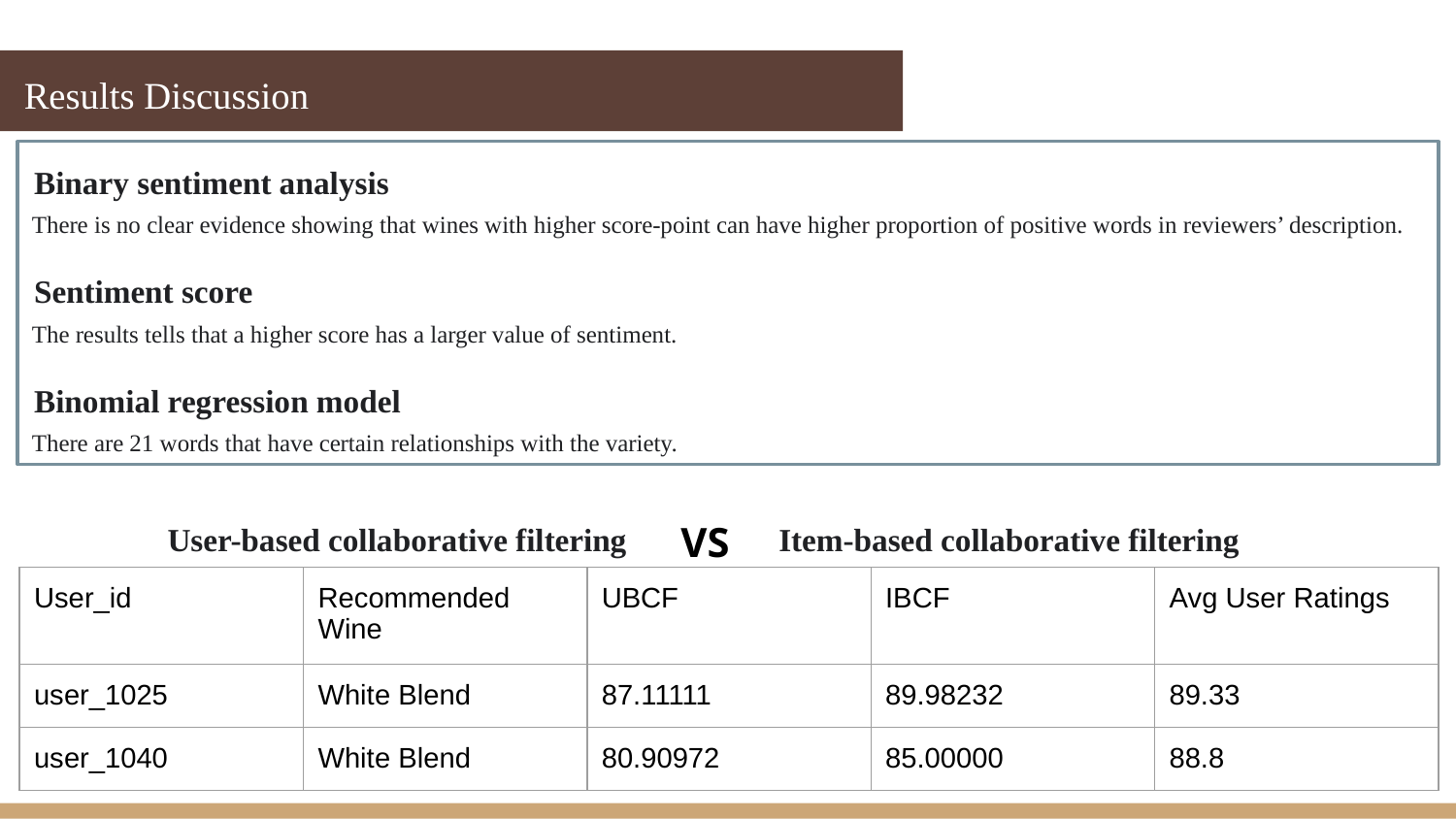

# Results Discussion

Binary sentiment analysis
There is no clear evidence showing that wines with higher score-point can have higher proportion of positive words in reviewers’ description.

Sentiment score
The results tells that a higher score has a larger value of sentiment.
Binomial regression model
There are 21 words that have certain relationships with the variety.
User-based collaborative filtering
Item-based collaborative filtering
VS
| User\_id | Recommended Wine | UBCF | IBCF | Avg User Ratings |
| --- | --- | --- | --- | --- |
| user\_1025 | White Blend | 87.11111 | 89.98232 | 89.33 |
| user\_1040 | White Blend | 80.90972 | 85.00000 | 88.8 |